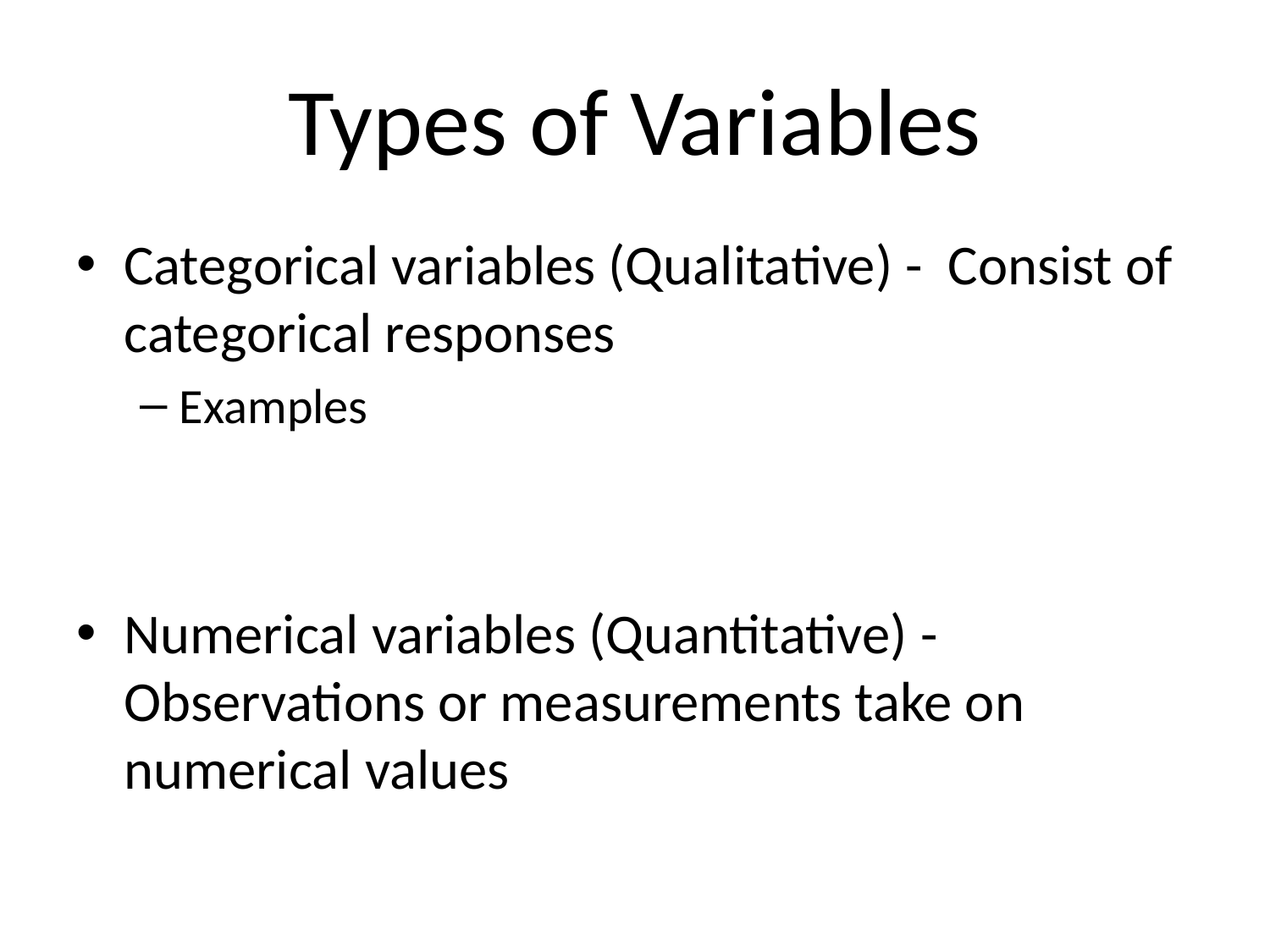

# Types of Variables
Categorical variables (Qualitative) -  Consist of categorical responses
Examples

Numerical variables (Quantitative) - Observations or measurements take on numerical values